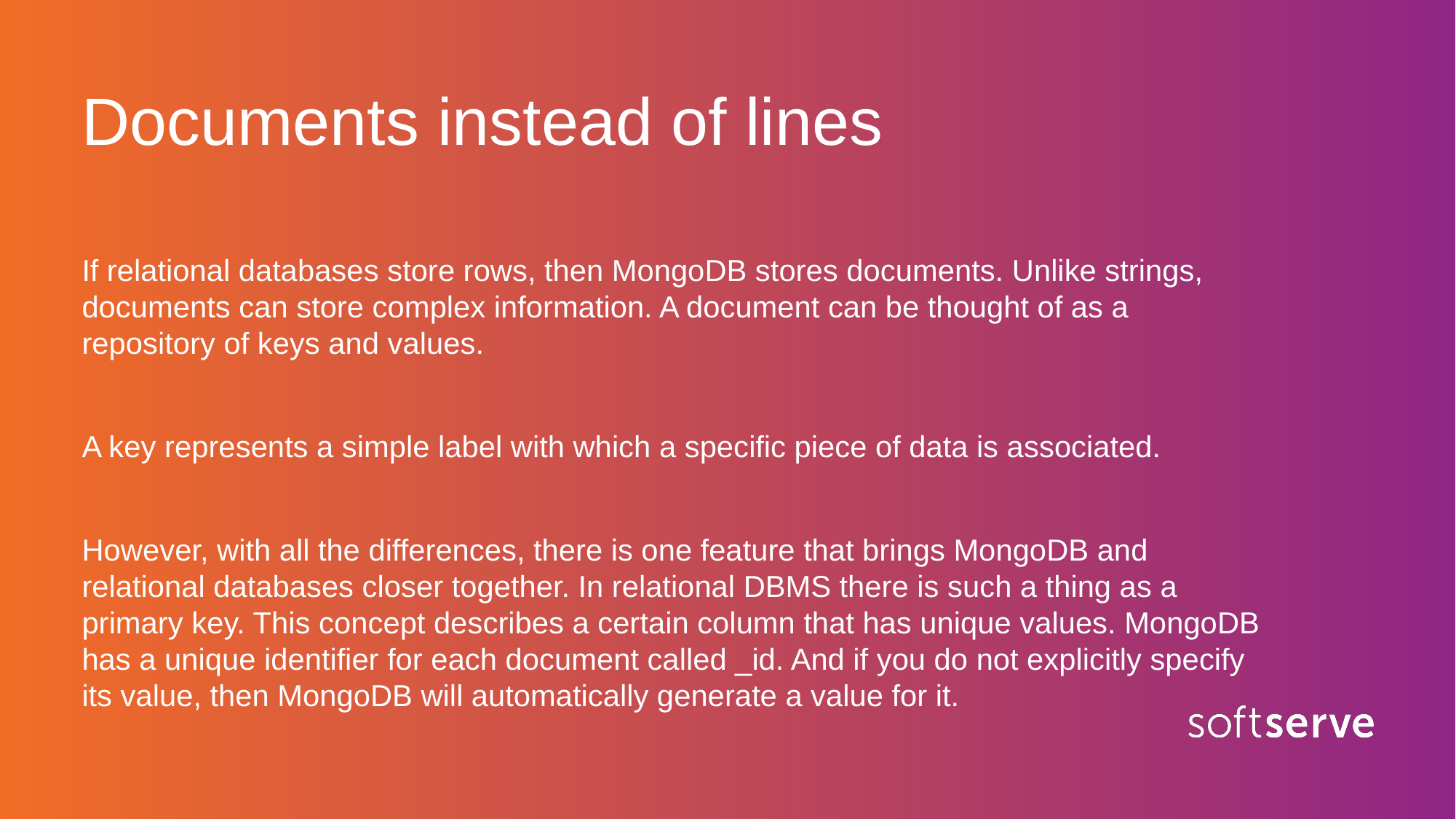

# Documents instead of lines
If relational databases store rows, then MongoDB stores documents. Unlike strings, documents can store complex information. A document can be thought of as a repository of keys and values.

A key represents a simple label with which a specific piece of data is associated.

However, with all the differences, there is one feature that brings MongoDB and relational databases closer together. In relational DBMS there is such a thing as a primary key. This concept describes a certain column that has unique values. MongoDB has a unique identifier for each document called _id. And if you do not explicitly specify its value, then MongoDB will automatically generate a value for it.